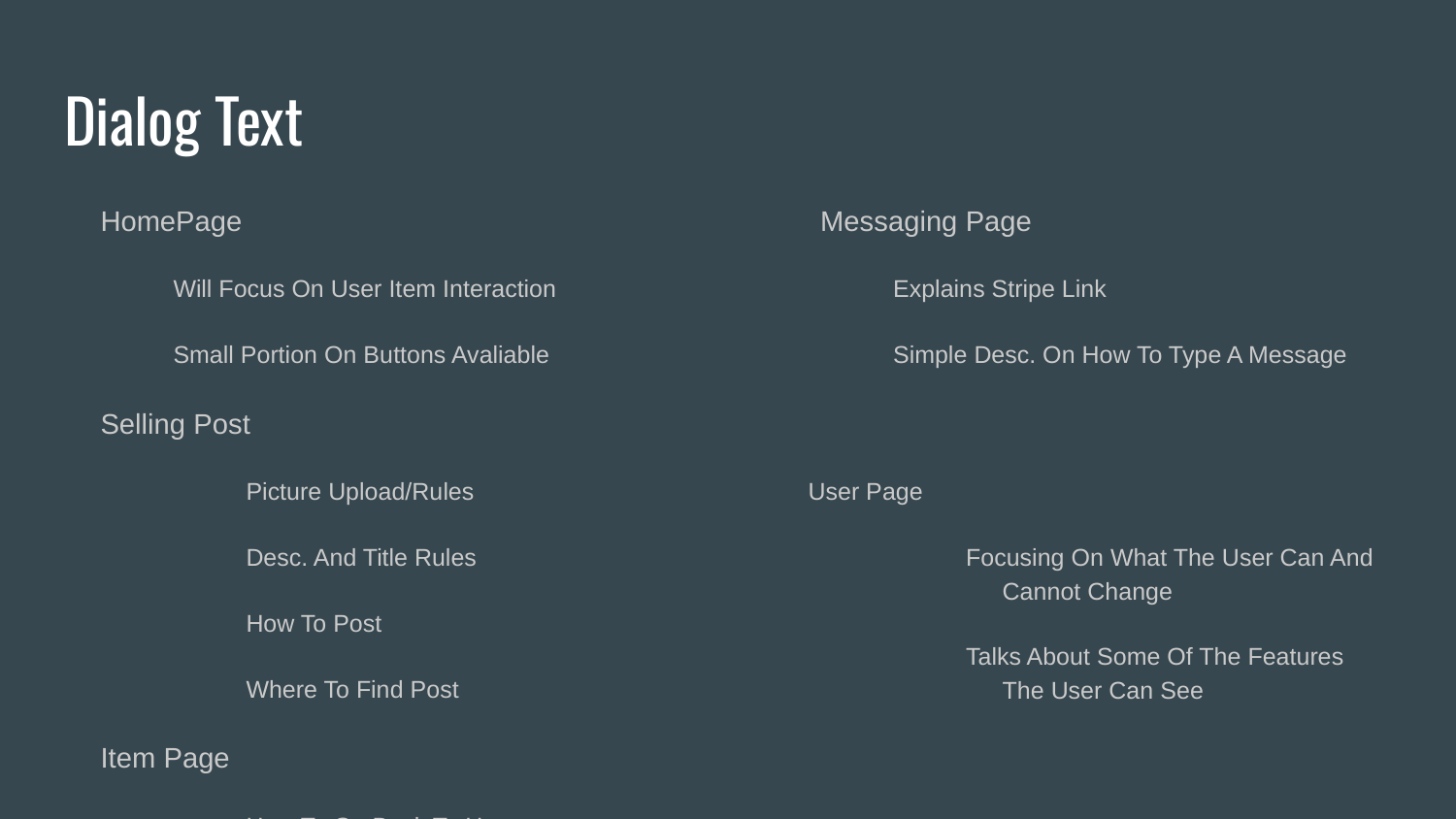

# Dialog Text

HomePage
Will Focus On User Item Interaction
Small Portion On Buttons Avaliable
Selling Post
Picture Upload/Rules
Desc. And Title Rules
How To Post
Where To Find Post
Item Page
How To Go Back To Homepage
How To Track Item
How To Contact Seller

Messaging Page
Explains Stripe Link
Simple Desc. On How To Type A Message

User Page
Focusing On What The User Can And Cannot Change
Talks About Some Of The Features The User Can See